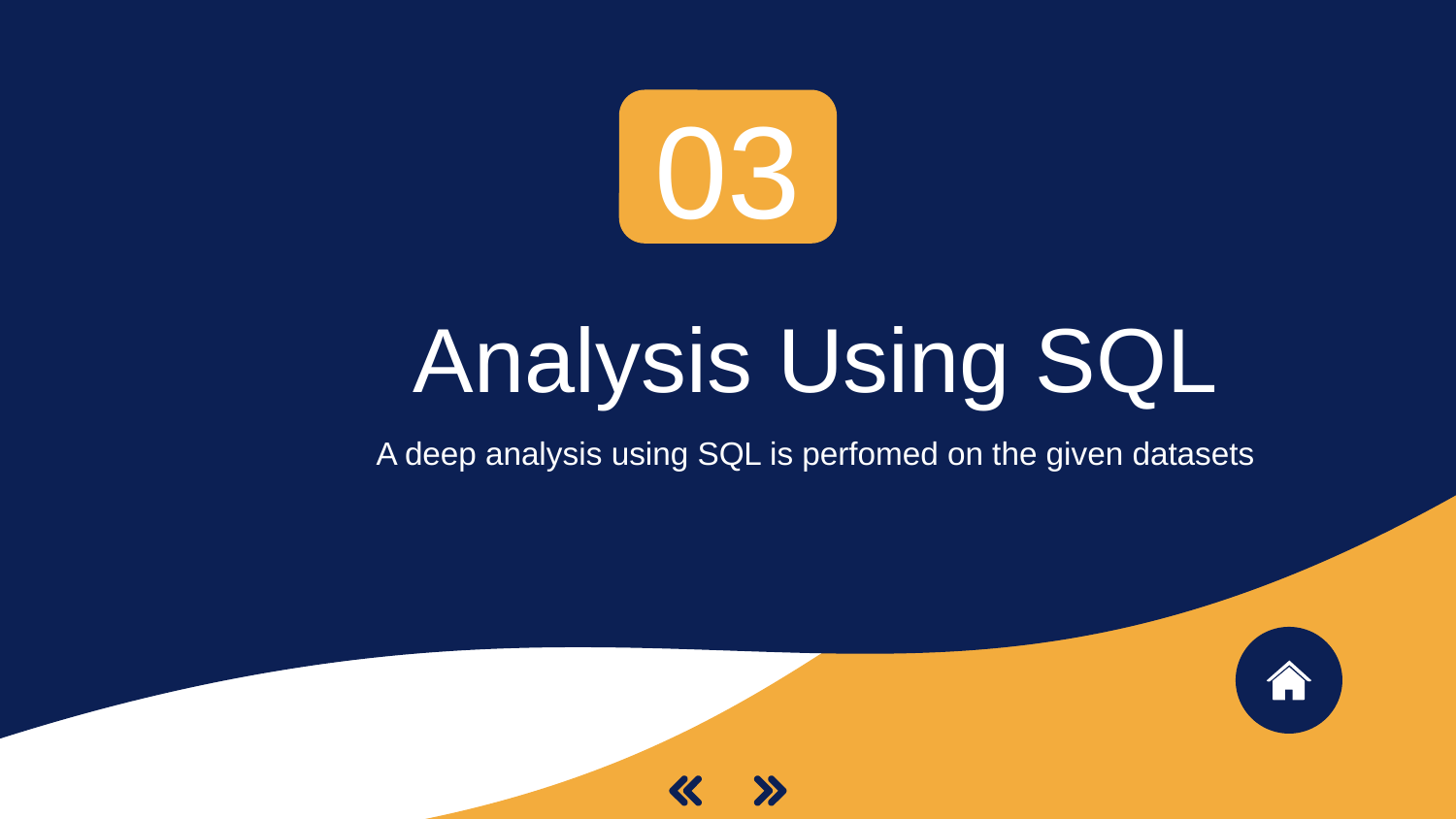

03
# Analysis Using SQL
A deep analysis using SQL is perfomed on the given datasets